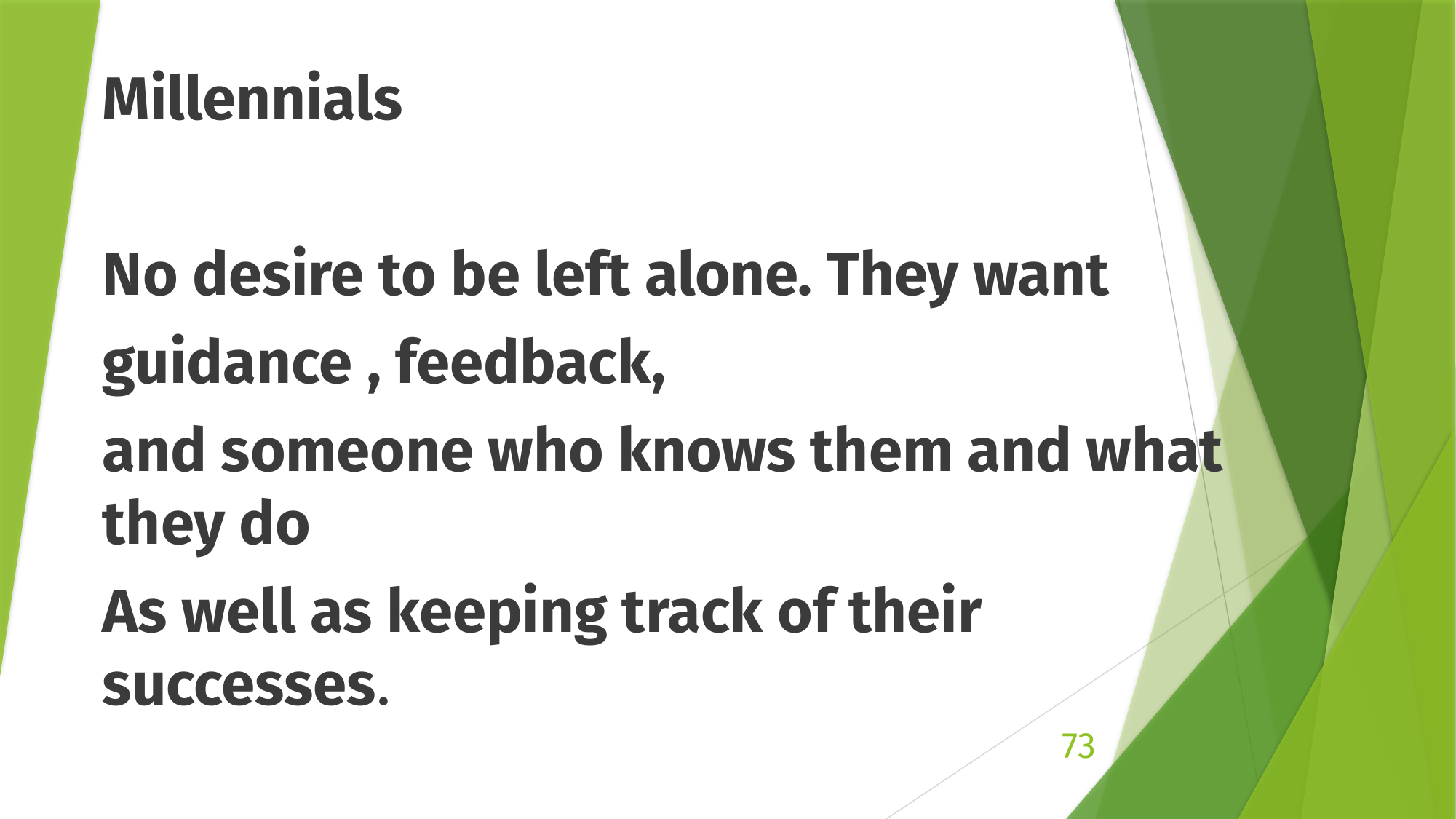

Millennials

No desire to be left alone. They want
guidance , feedback,
and someone who knows them and what they do
As well as keeping track of their successes.
73